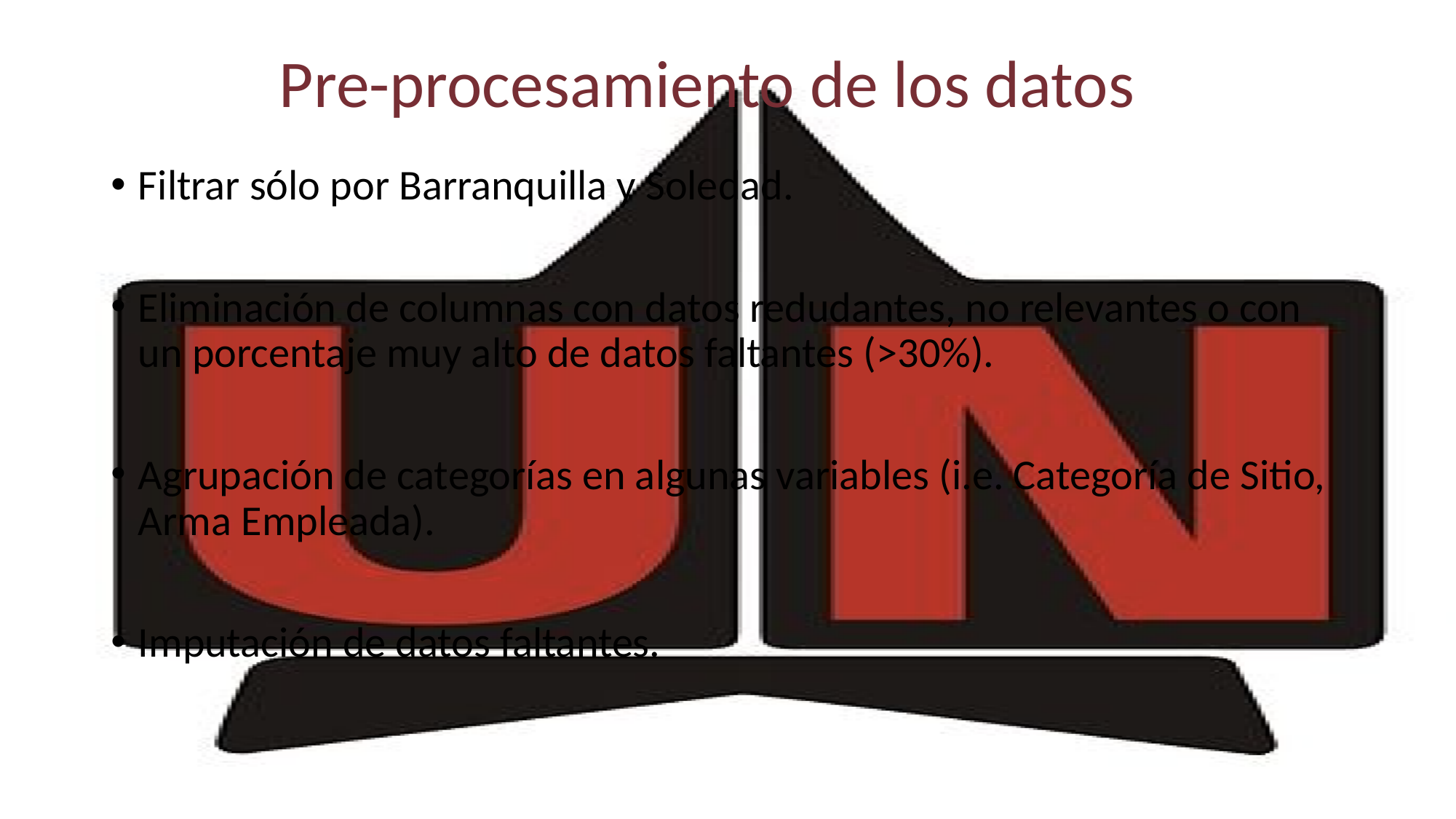

# Pre-procesamiento de los datos
Filtrar sólo por Barranquilla y Soledad.

Eliminación de columnas con datos redudantes, no relevantes o con un porcentaje muy alto de datos faltantes (>30%).

Agrupación de categorías en algunas variables (i.e. Categoría de Sitio, Arma Empleada).

Imputación de datos faltantes.